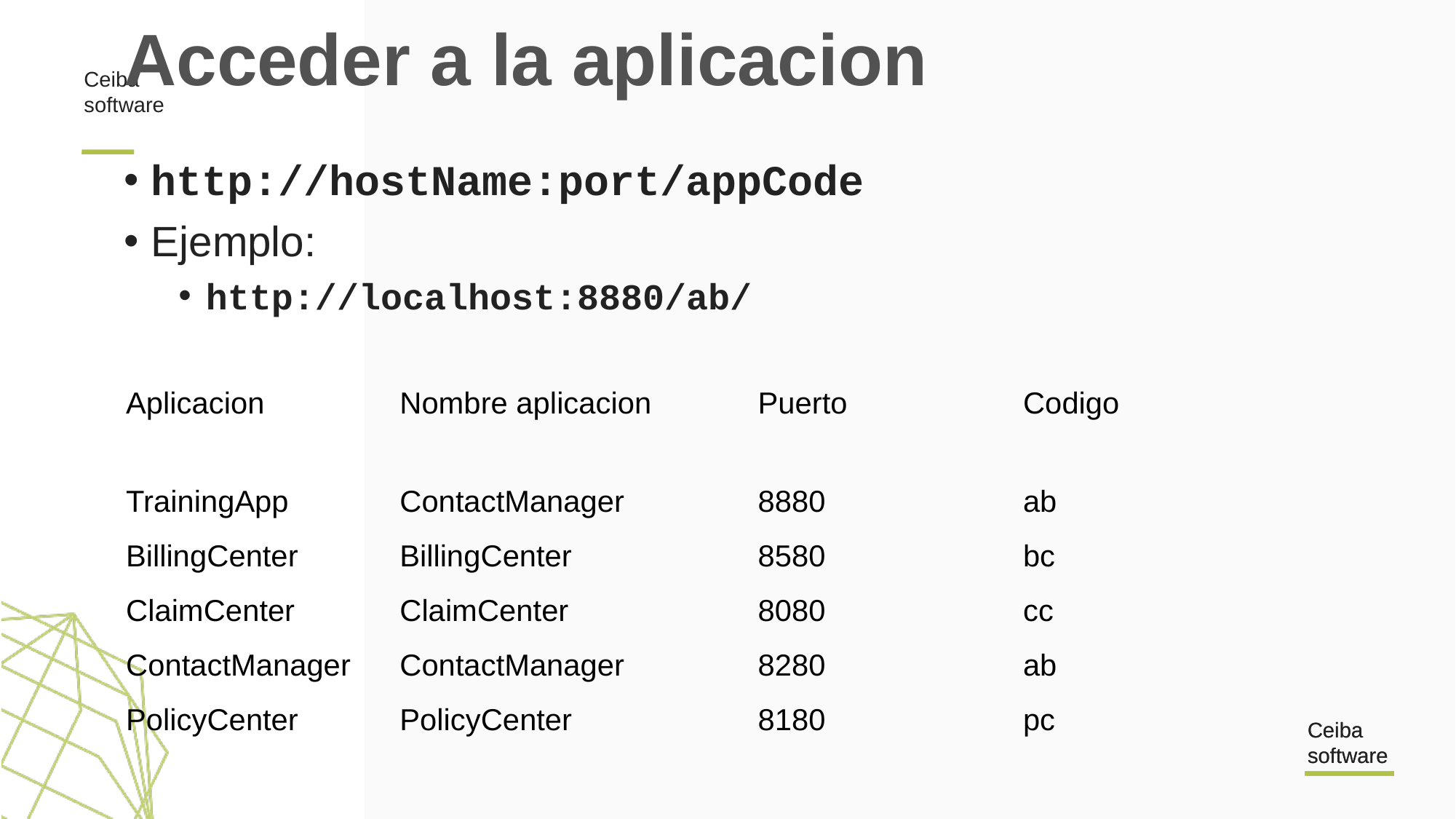

Acceder a la aplicacion
http://hostName:port/appCode
Ejemplo:
http://localhost:8880/ab/
| Aplicacion | Nombre aplicacion | Puerto | Codigo |
| --- | --- | --- | --- |
| TrainingApp | ContactManager | 8880 | ab |
| BillingCenter | BillingCenter | 8580 | bc |
| ClaimCenter | ClaimCenter | 8080 | cc |
| ContactManager | ContactManager | 8280 | ab |
| PolicyCenter | PolicyCenter | 8180 | pc |